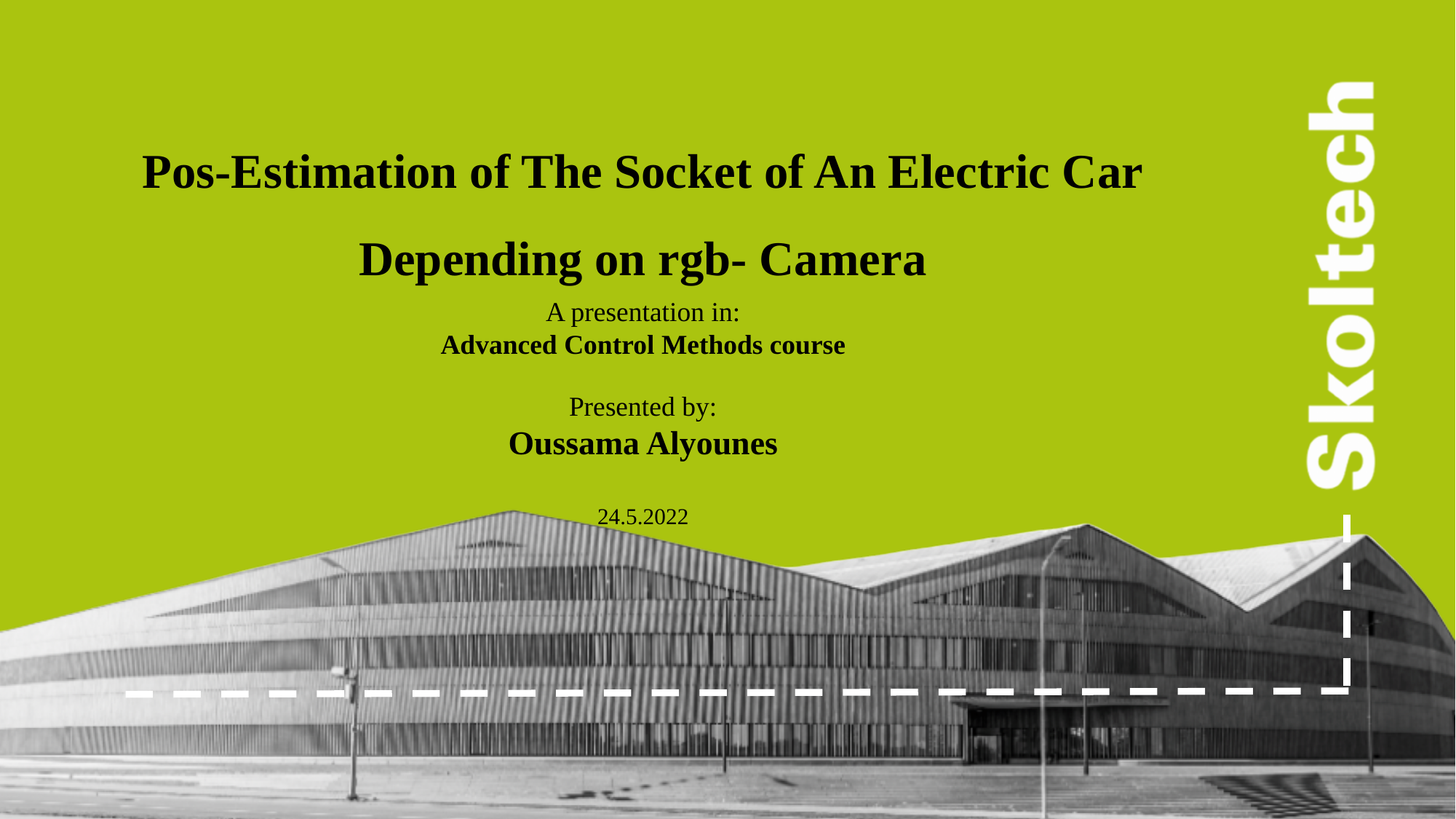

# Pos-Estimation of The Socket of An Electric Car Depending on rgb- Camera
A presentation in:
Advanced Control Methods course
Presented by:
Oussama Alyounes

24.5.2022